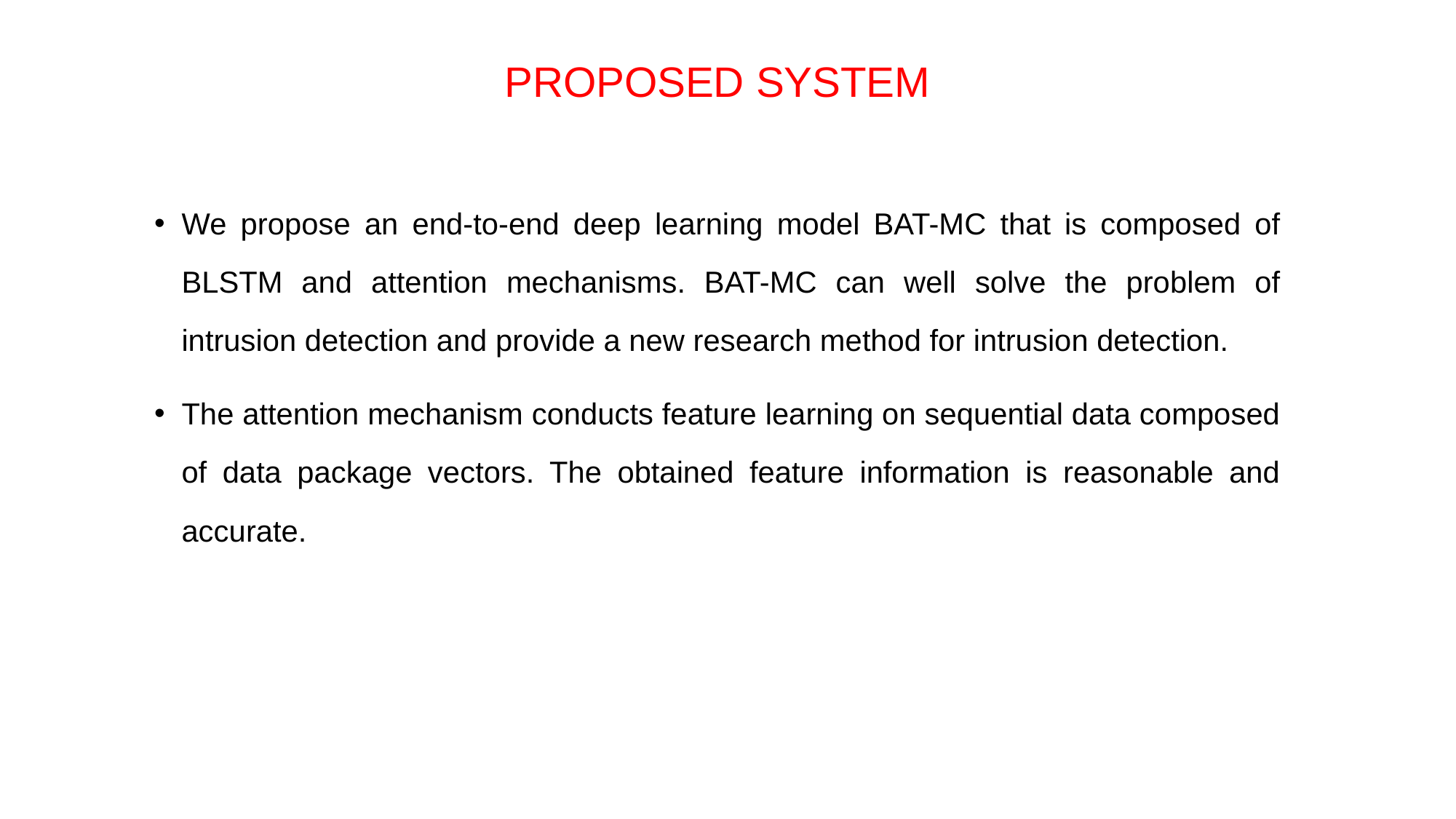

PROPOSED SYSTEM
We propose an end-to-end deep learning model BAT-MC that is composed of BLSTM and attention mechanisms. BAT-MC can well solve the problem of intrusion detection and provide a new research method for intrusion detection.
The attention mechanism conducts feature learning on sequential data composed of data package vectors. The obtained feature information is reasonable and accurate.